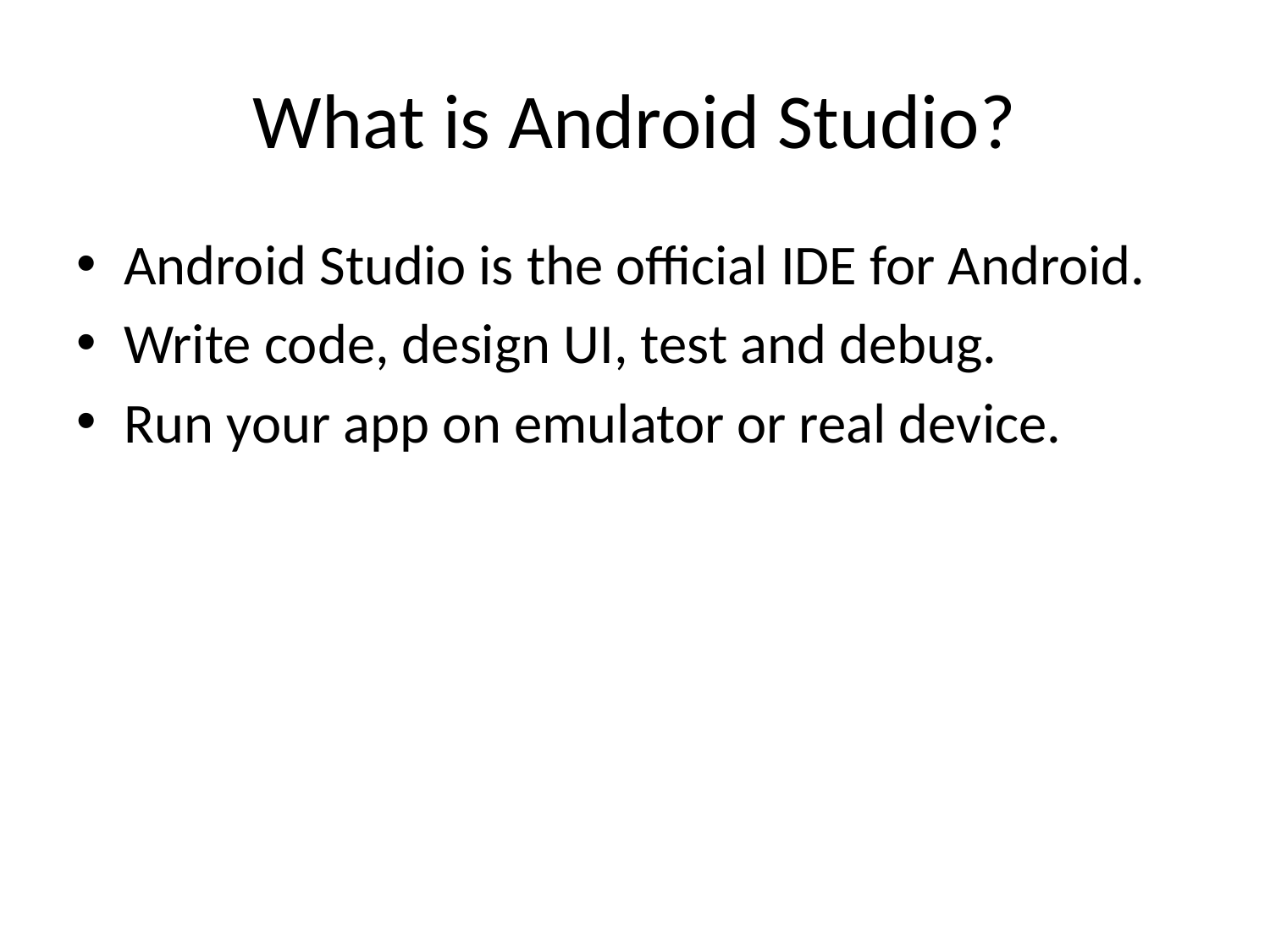

# What is Android Studio?
Android Studio is the official IDE for Android.
Write code, design UI, test and debug.
Run your app on emulator or real device.